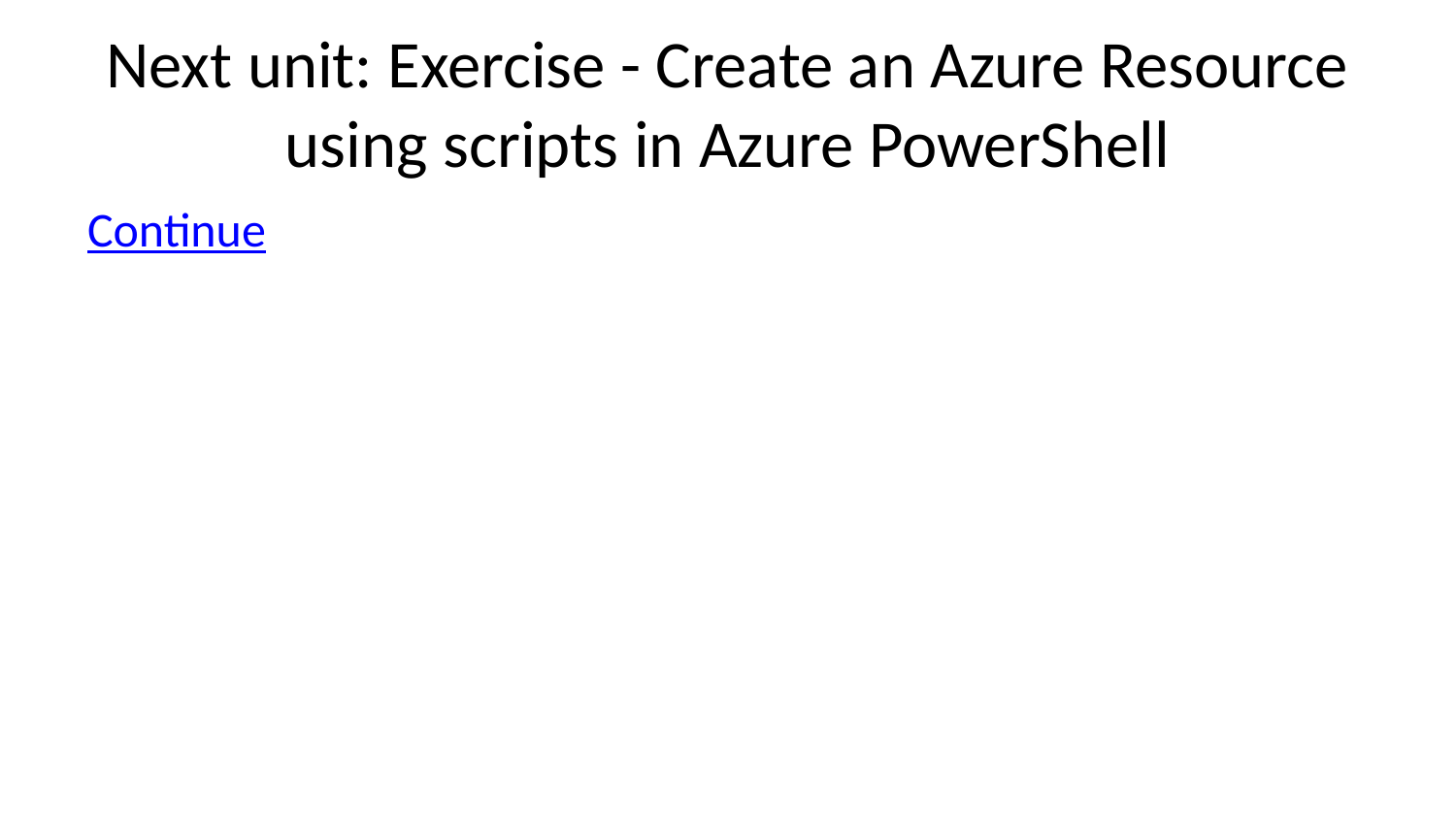

# Next unit: Exercise - Create an Azure Resource using scripts in Azure PowerShell
Continue